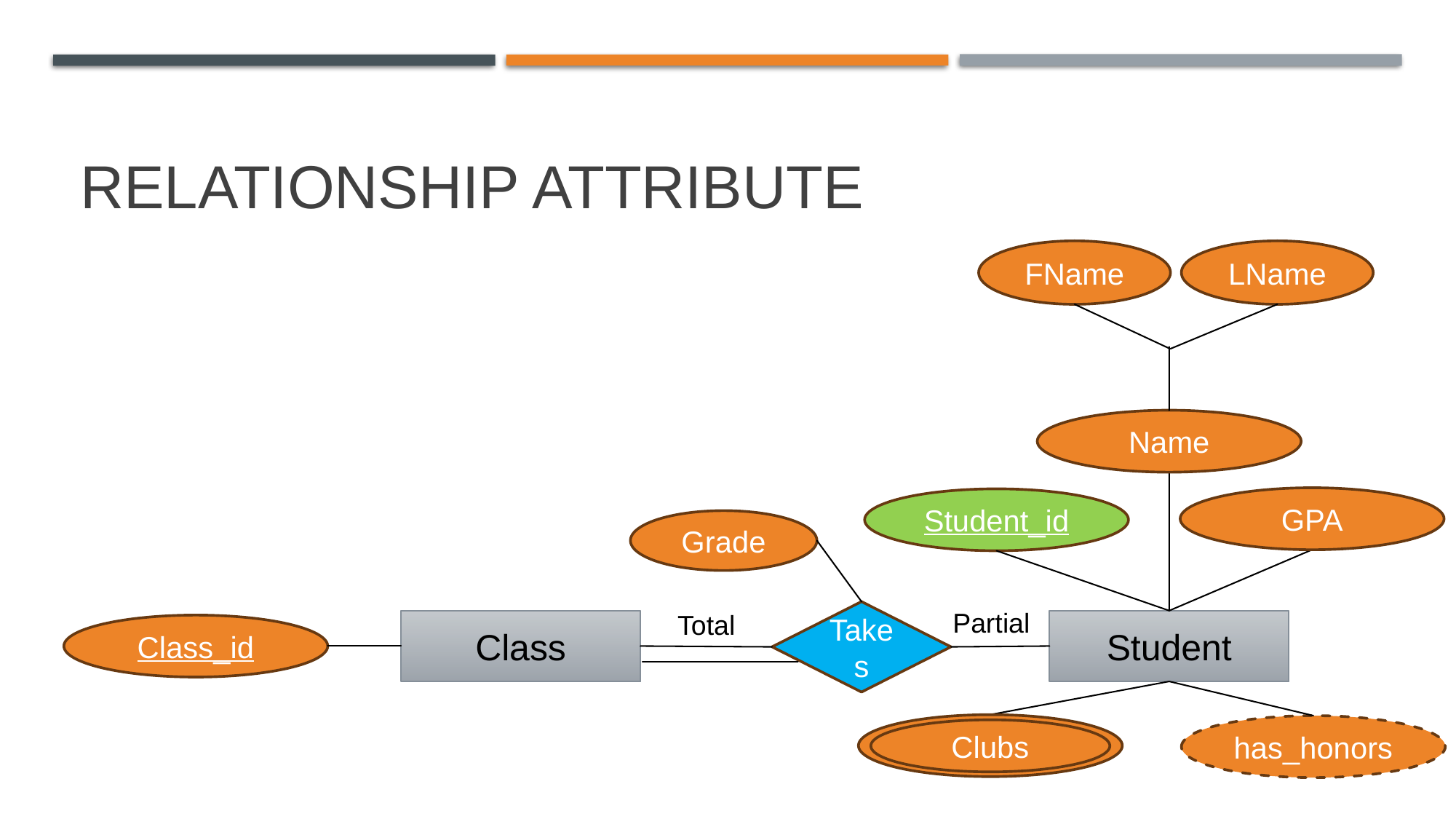

# Relationship attribute
FName
LName

Name
GPA
Student_id
Grade
Partial
Takes
Total
Class
Student
Class_id

has_honors
Clubs